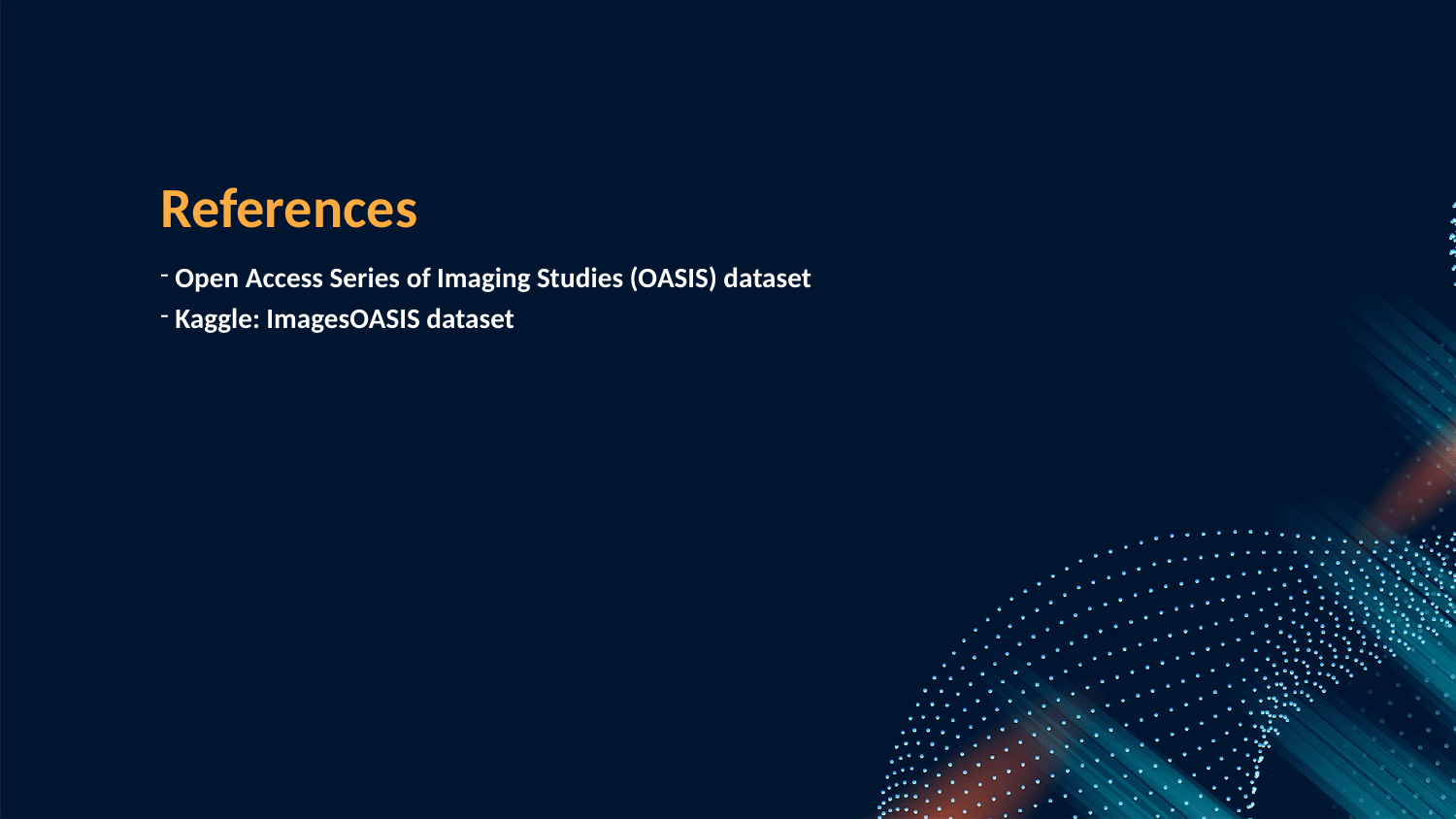

References
 Open Access Series of Imaging Studies (OASIS) dataset
 Kaggle: ImagesOASIS dataset